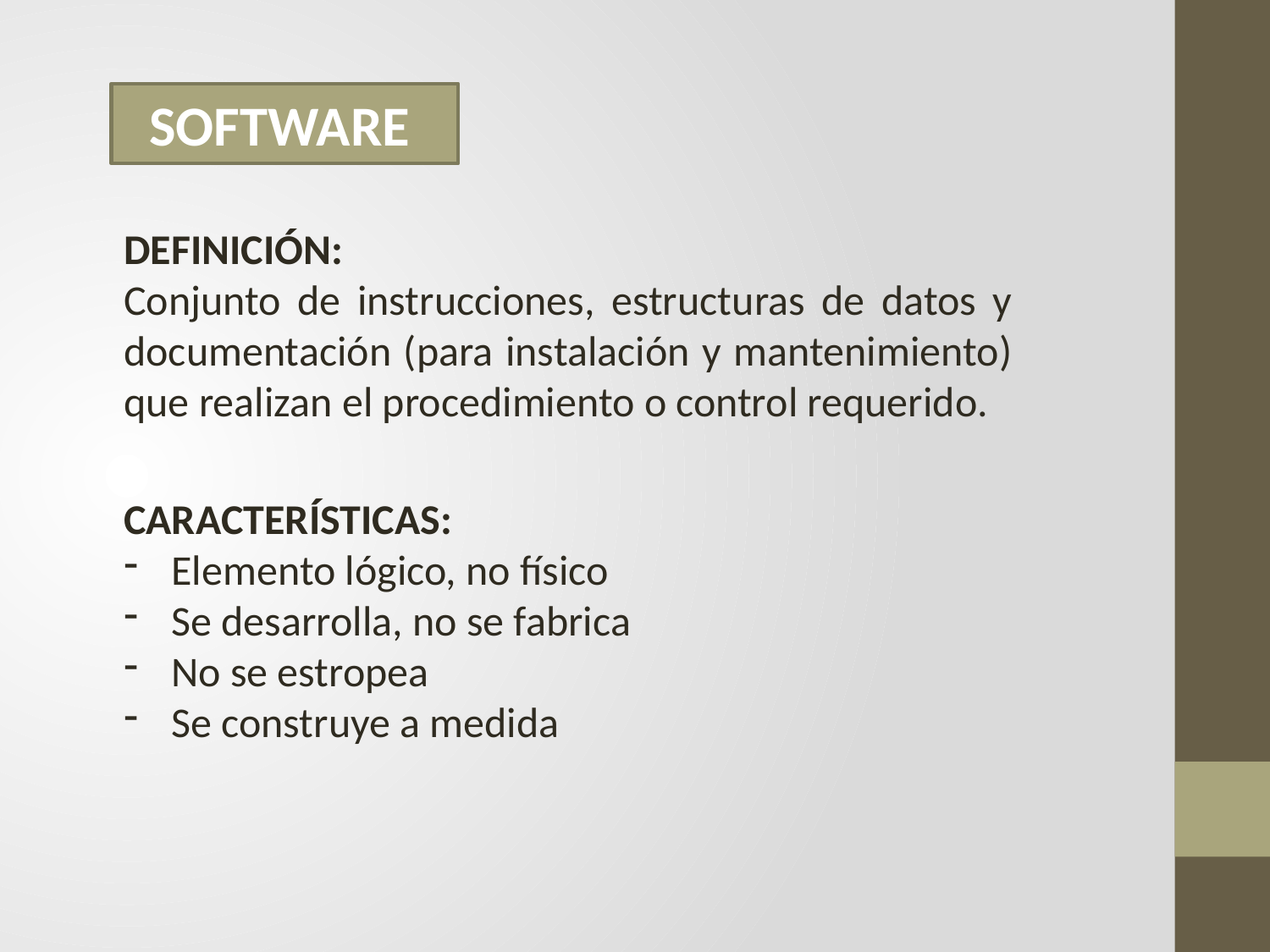

SOFTWARE
DEFINICIÓN:
Conjunto de instrucciones, estructuras de datos y documentación (para instalación y mantenimiento) que realizan el procedimiento o control requerido.
CARACTERÍSTICAS:
Elemento lógico, no físico
Se desarrolla, no se fabrica
No se estropea
Se construye a medida